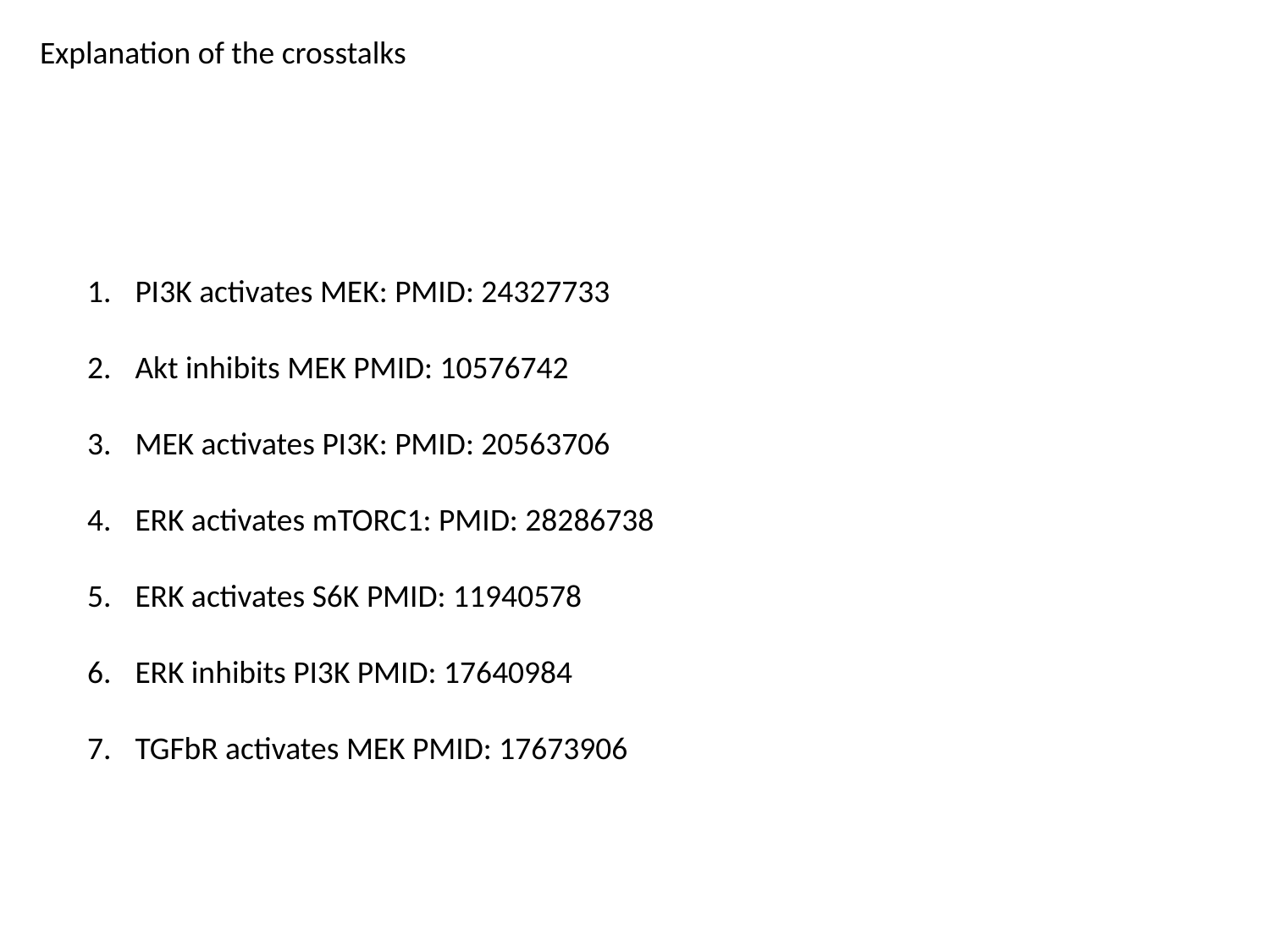

Explanation of the crosstalks
PI3K activates MEK: PMID: 24327733
Akt inhibits MEK PMID: 10576742
MEK activates PI3K: PMID: 20563706
ERK activates mTORC1: PMID: 28286738
ERK activates S6K PMID: 11940578
ERK inhibits PI3K PMID: 17640984
TGFbR activates MEK PMID: 17673906